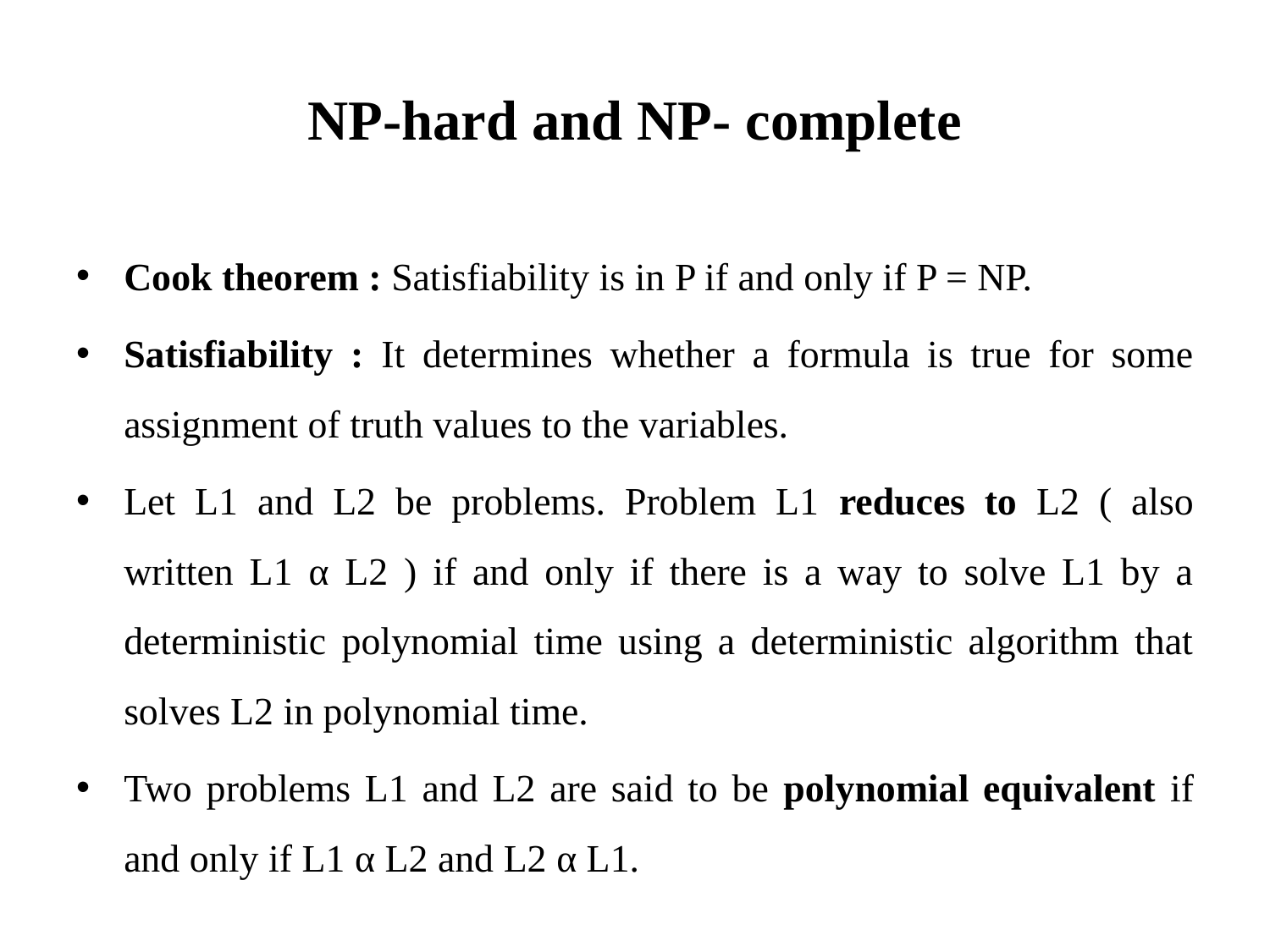

# NP-hard and NP- complete
Cook theorem : Satisfiability is in P if and only if P = NP.
Satisfiability : It determines whether a formula is true for some assignment of truth values to the variables.
Let L1 and L2 be problems. Problem L1 reduces to L2 ( also written L1 α L2 ) if and only if there is a way to solve L1 by a deterministic polynomial time using a deterministic algorithm that solves L2 in polynomial time.
Two problems L1 and L2 are said to be polynomial equivalent if and only if L1 α L2 and L2 α L1.